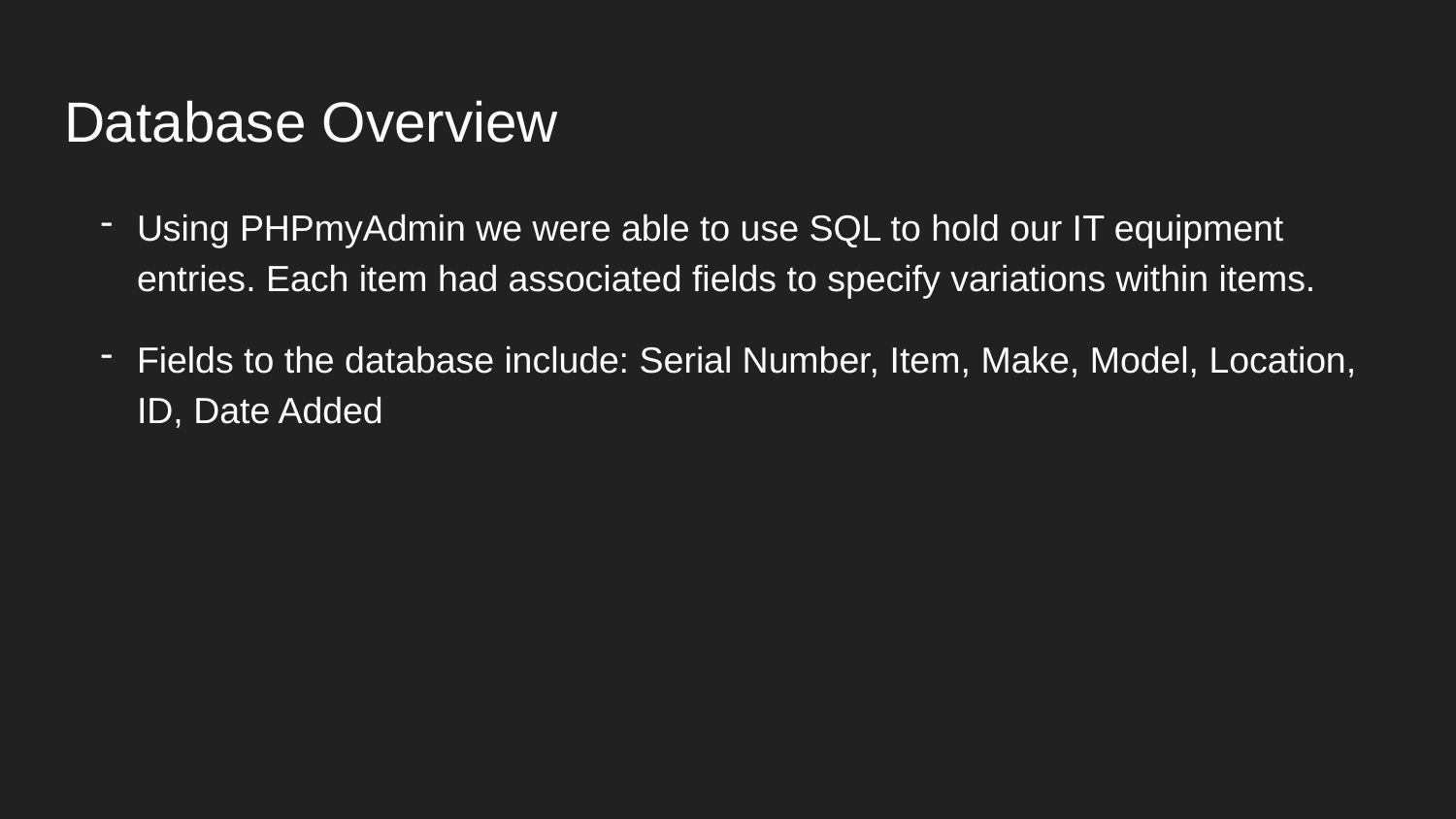

# Database Overview
Using PHPmyAdmin we were able to use SQL to hold our IT equipment entries. Each item had associated fields to specify variations within items.
Fields to the database include: Serial Number, Item, Make, Model, Location, ID, Date Added